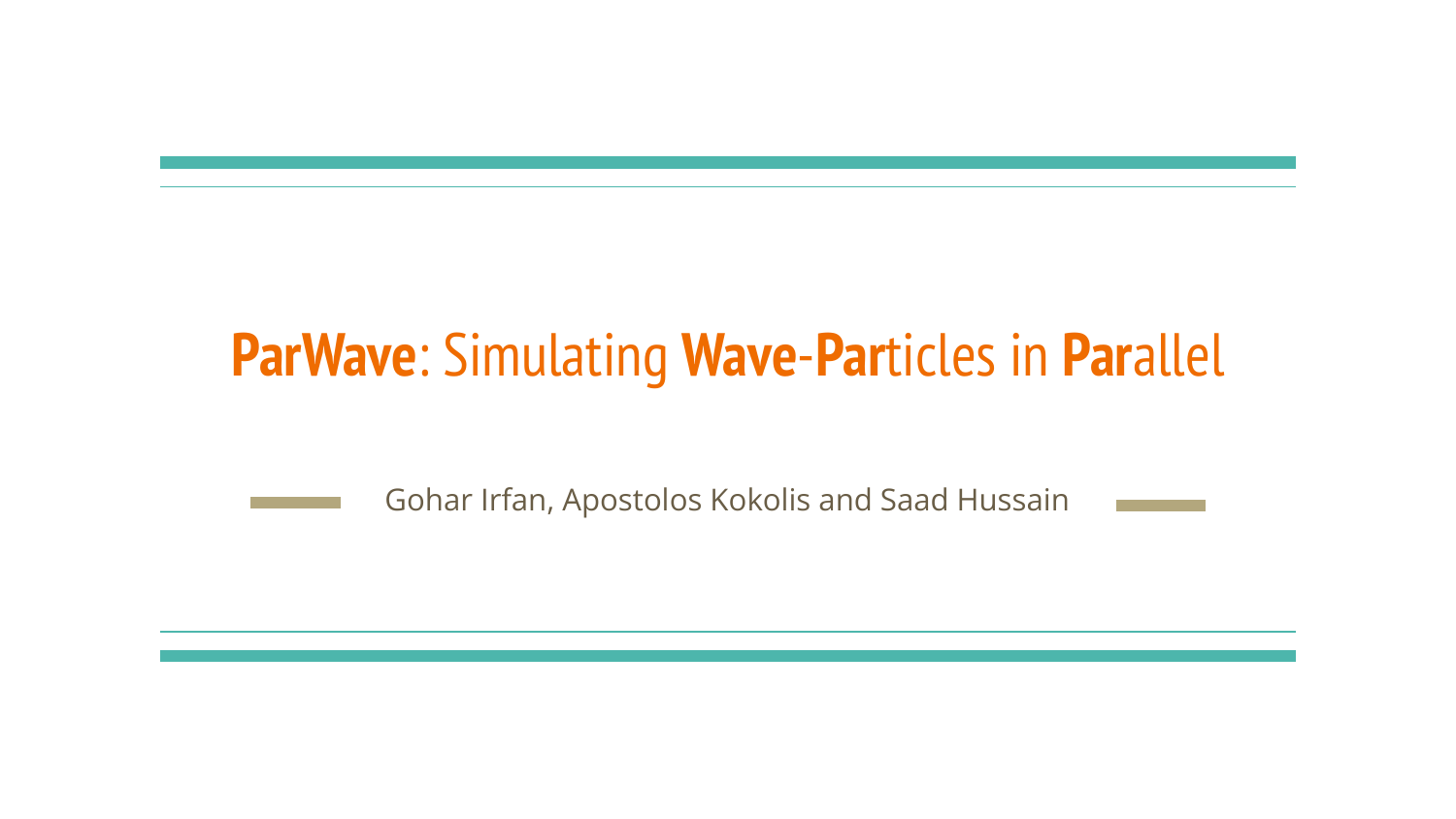

# ParWave: Simulating Wave-Particles in Parallel
Gohar Irfan, Apostolos Kokolis and Saad Hussain